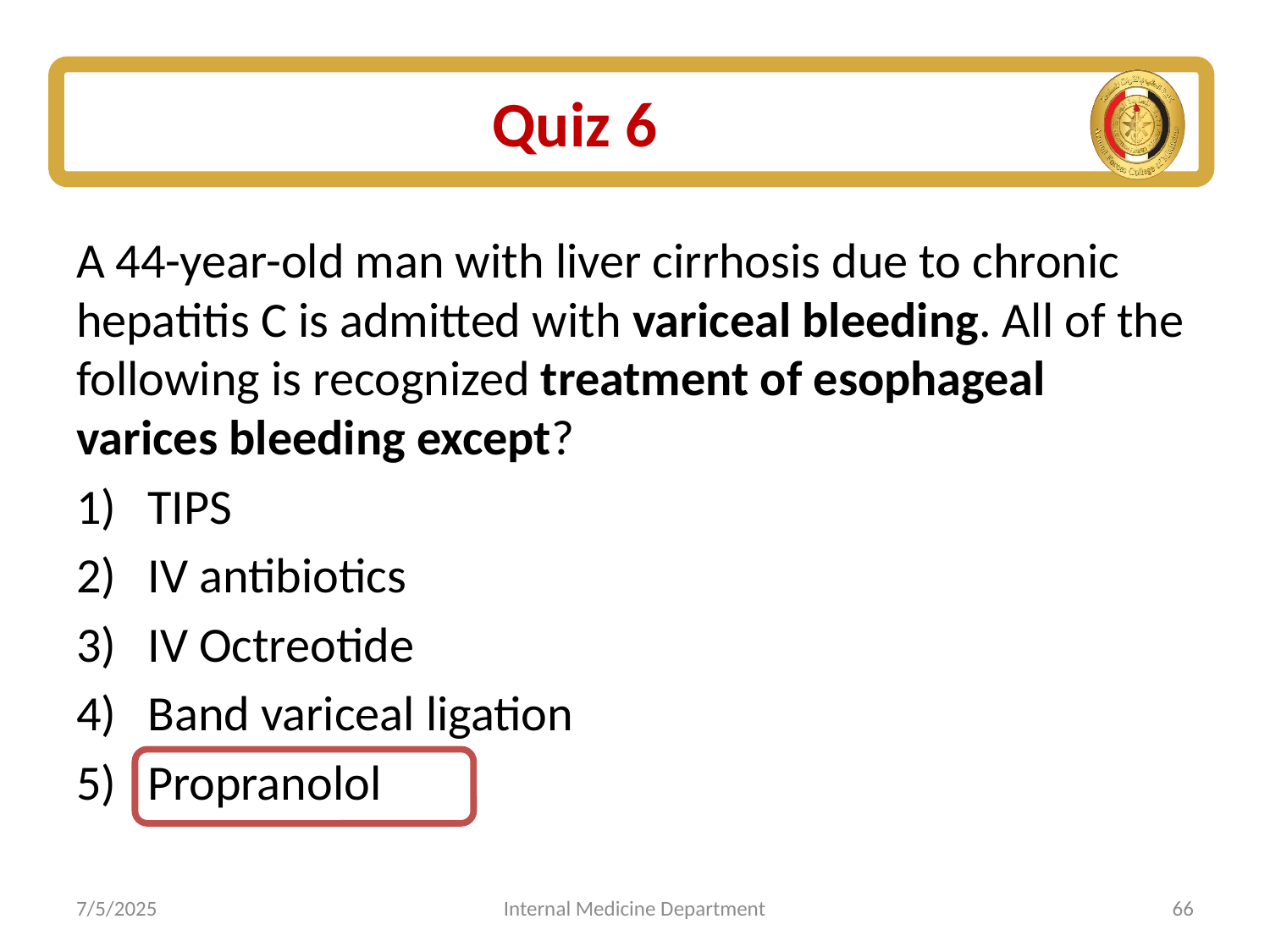

# Quiz 6
A 44-year-old man with liver cirrhosis due to chronic hepatitis C is admitted with variceal bleeding. All of the following is recognized treatment of esophageal varices bleeding except?
TIPS
IV antibiotics
IV Octreotide
Band variceal ligation
Propranolol

7/5/2025
Internal Medicine Department
66